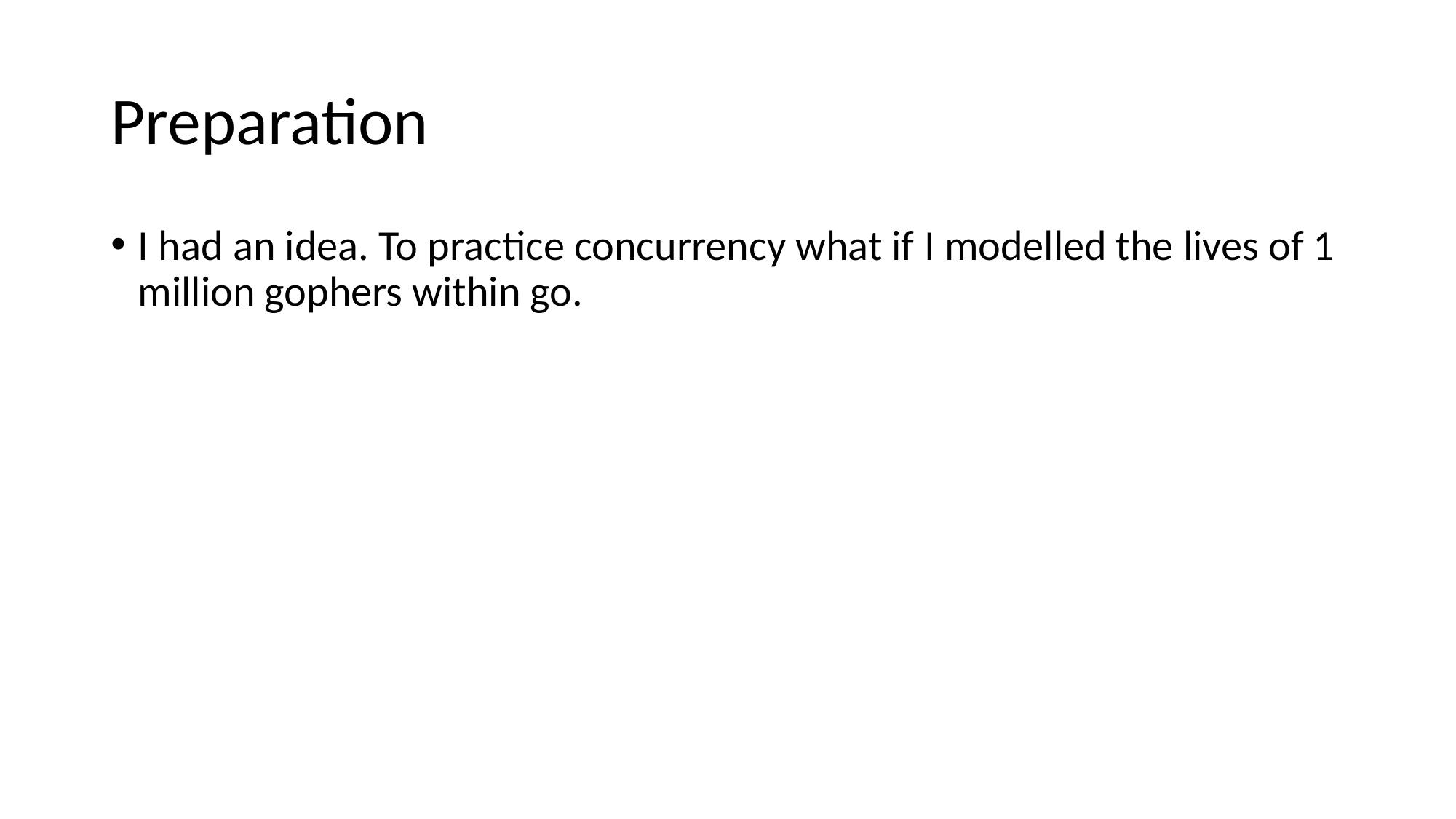

# Preparation
I had an idea. To practice concurrency what if I modelled the lives of 1 million gophers within go.